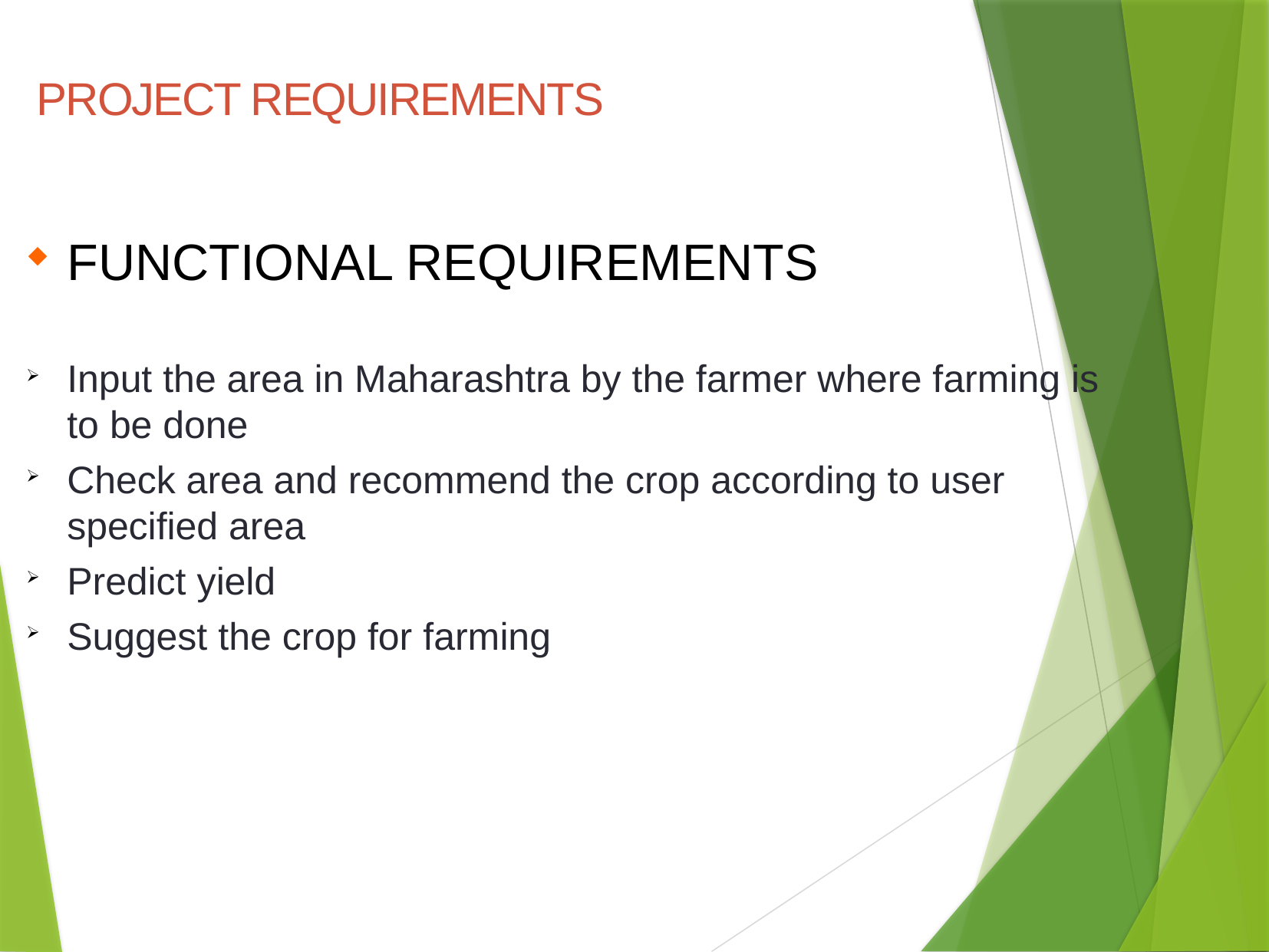

PROJECT REQUIREMENTS
FUNCTIONAL REQUIREMENTS

Input the area in Maharashtra by the farmer where farming is to be done
Check area and recommend the crop according to user specified area
Predict yield
Suggest the crop for farming